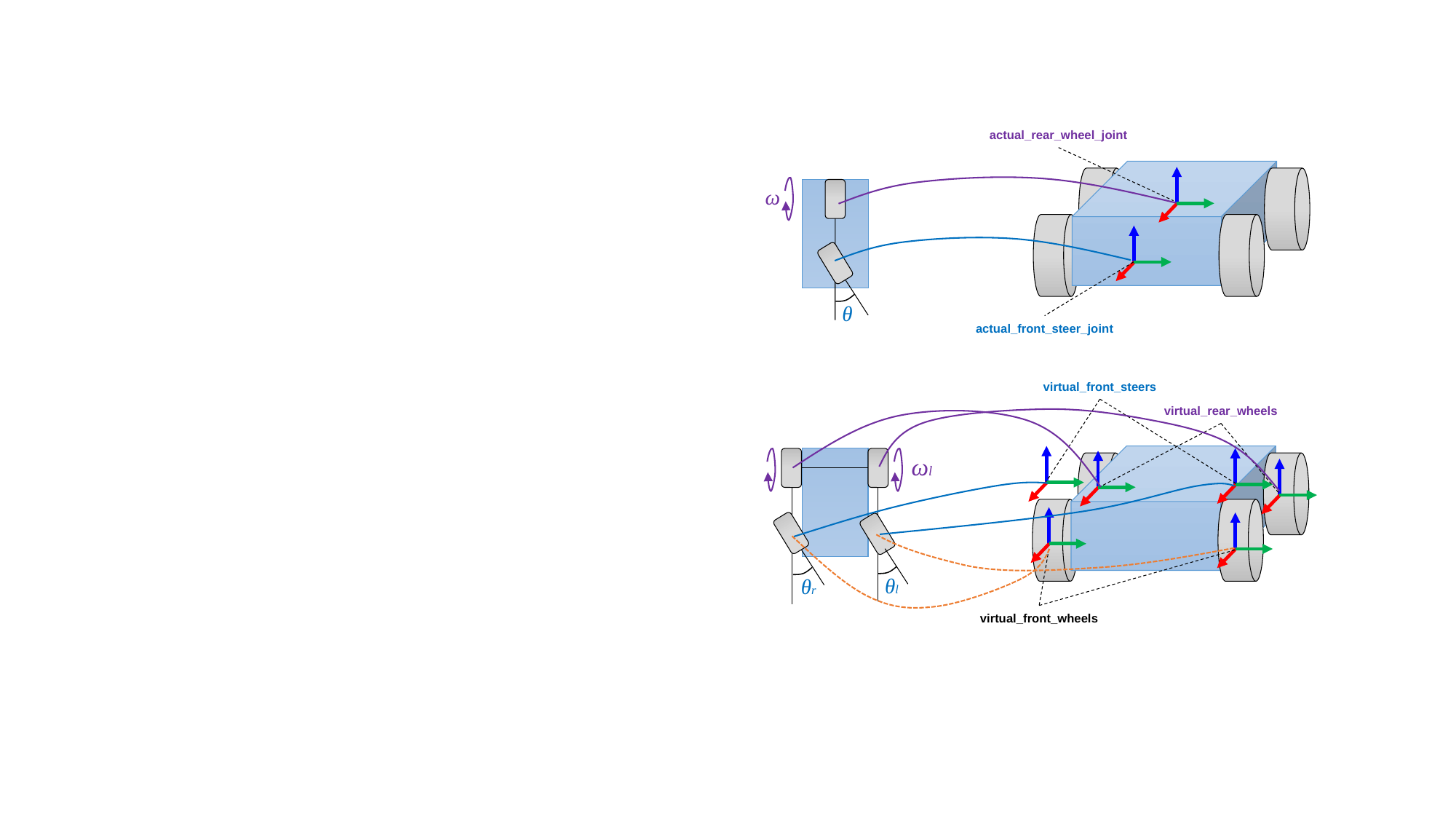

actual_rear_wheel_joint

ω

θ
actual_front_steer_joint
virtual_front_steers
virtual_rear_wheels

ωl

θl

θr
virtual_front_wheels